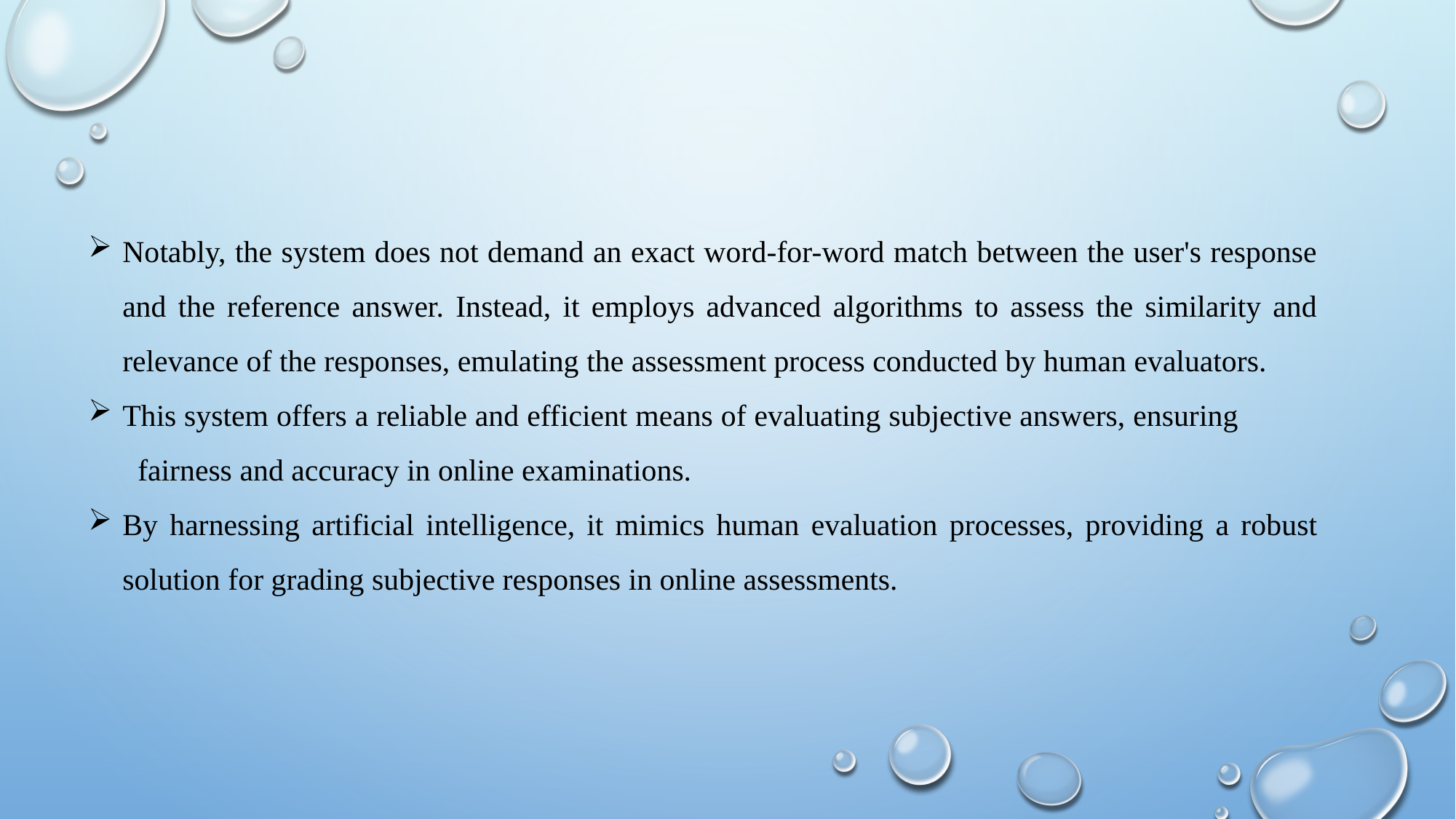

Notably, the system does not demand an exact word-for-word match between the user's response and the reference answer. Instead, it employs advanced algorithms to assess the similarity and relevance of the responses, emulating the assessment process conducted by human evaluators.
This system offers a reliable and efficient means of evaluating subjective answers, ensuring             fairness and accuracy in online examinations.
By harnessing artificial intelligence, it mimics human evaluation processes, providing a robust solution for grading subjective responses in online assessments.